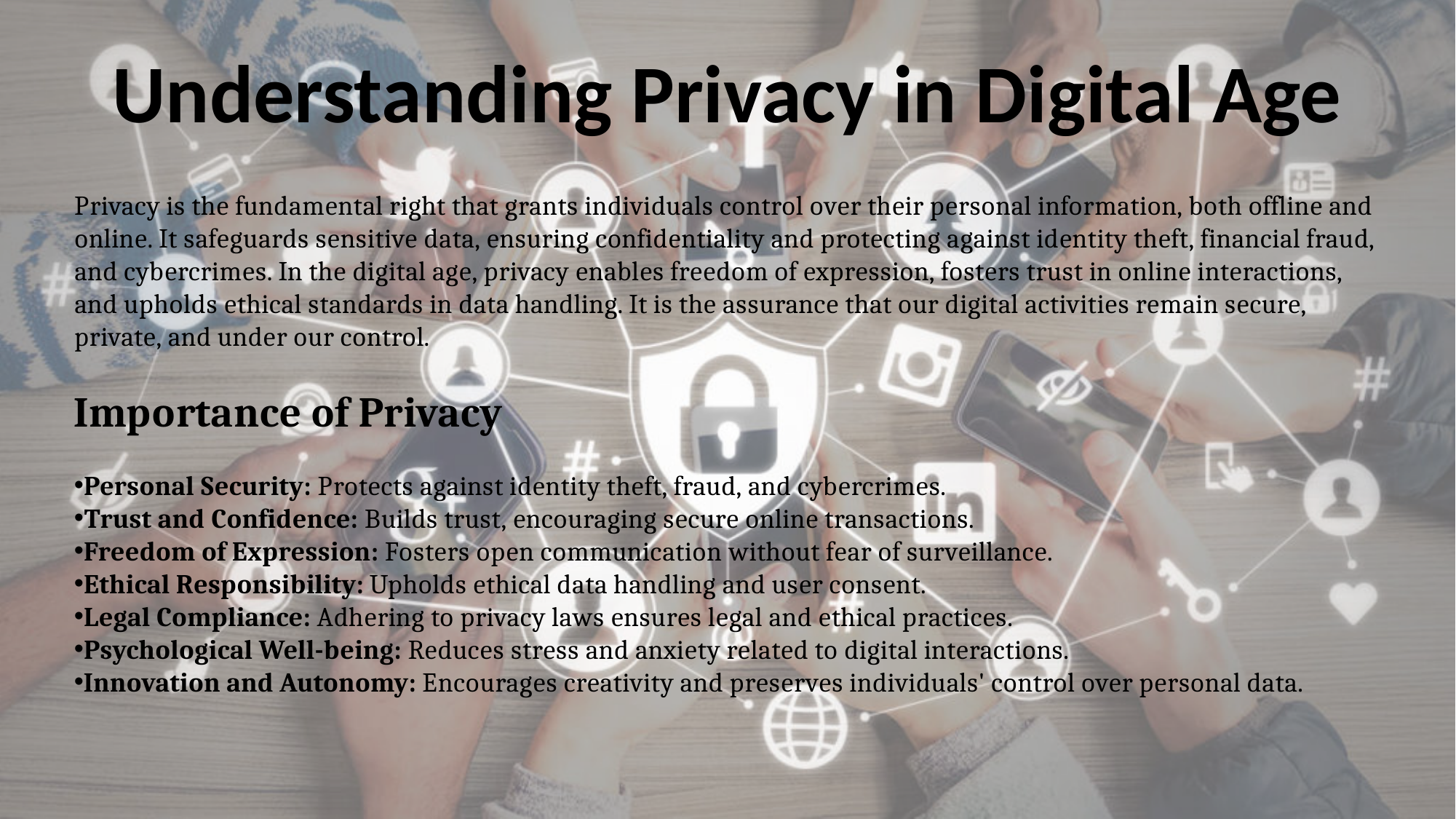

Understanding Privacy in Digital Age
Privacy is the fundamental right that grants individuals control over their personal information, both offline and online. It safeguards sensitive data, ensuring confidentiality and protecting against identity theft, financial fraud, and cybercrimes. In the digital age, privacy enables freedom of expression, fosters trust in online interactions, and upholds ethical standards in data handling. It is the assurance that our digital activities remain secure, private, and under our control.

Importance of Privacy

Personal Security: Protects against identity theft, fraud, and cybercrimes.
Trust and Confidence: Builds trust, encouraging secure online transactions.
Freedom of Expression: Fosters open communication without fear of surveillance.
Ethical Responsibility: Upholds ethical data handling and user consent.
Legal Compliance: Adhering to privacy laws ensures legal and ethical practices.
Psychological Well-being: Reduces stress and anxiety related to digital interactions.
Innovation and Autonomy: Encourages creativity and preserves individuals' control over personal data.